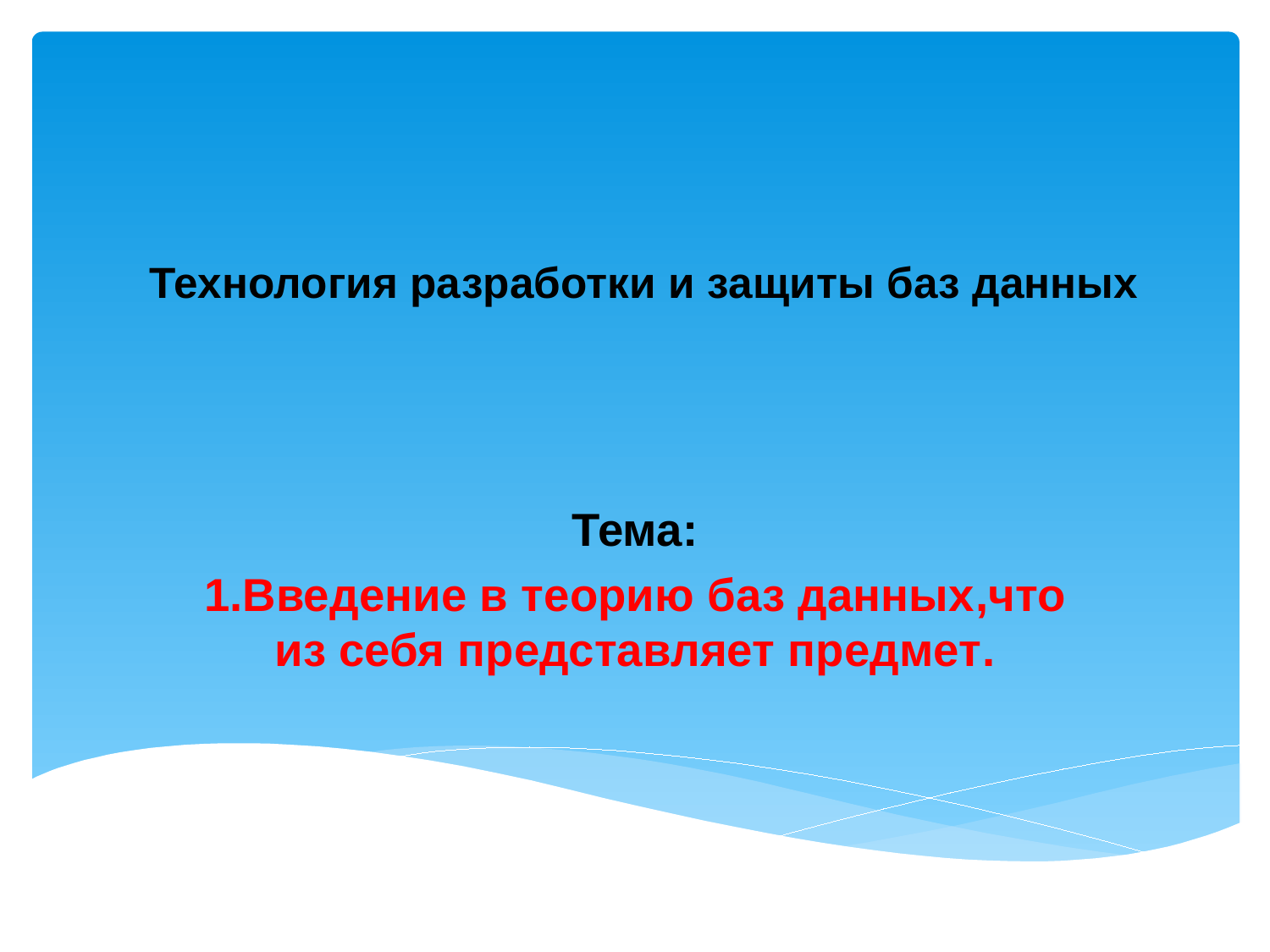

# Технология разработки и защиты баз данных
Тема:
1.Введение в теорию баз данных,что из себя представляет предмет.